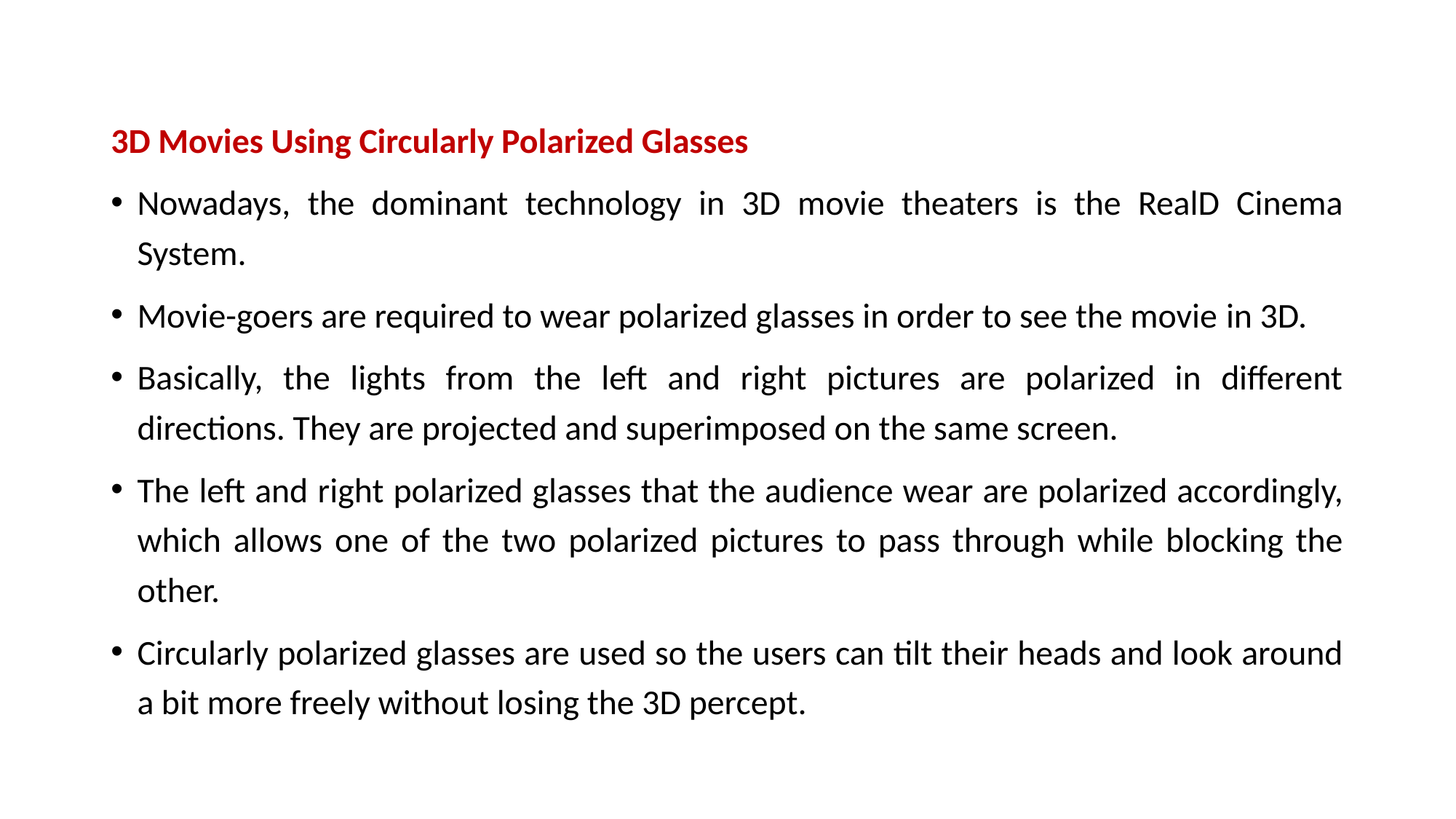

3D Movies Using Circularly Polarized Glasses
Nowadays, the dominant technology in 3D movie theaters is the RealD Cinema System.
Movie-goers are required to wear polarized glasses in order to see the movie in 3D.
Basically, the lights from the left and right pictures are polarized in different directions. They are projected and superimposed on the same screen.
The left and right polarized glasses that the audience wear are polarized accordingly, which allows one of the two polarized pictures to pass through while blocking the other.
Circularly polarized glasses are used so the users can tilt their heads and look around a bit more freely without losing the 3D percept.